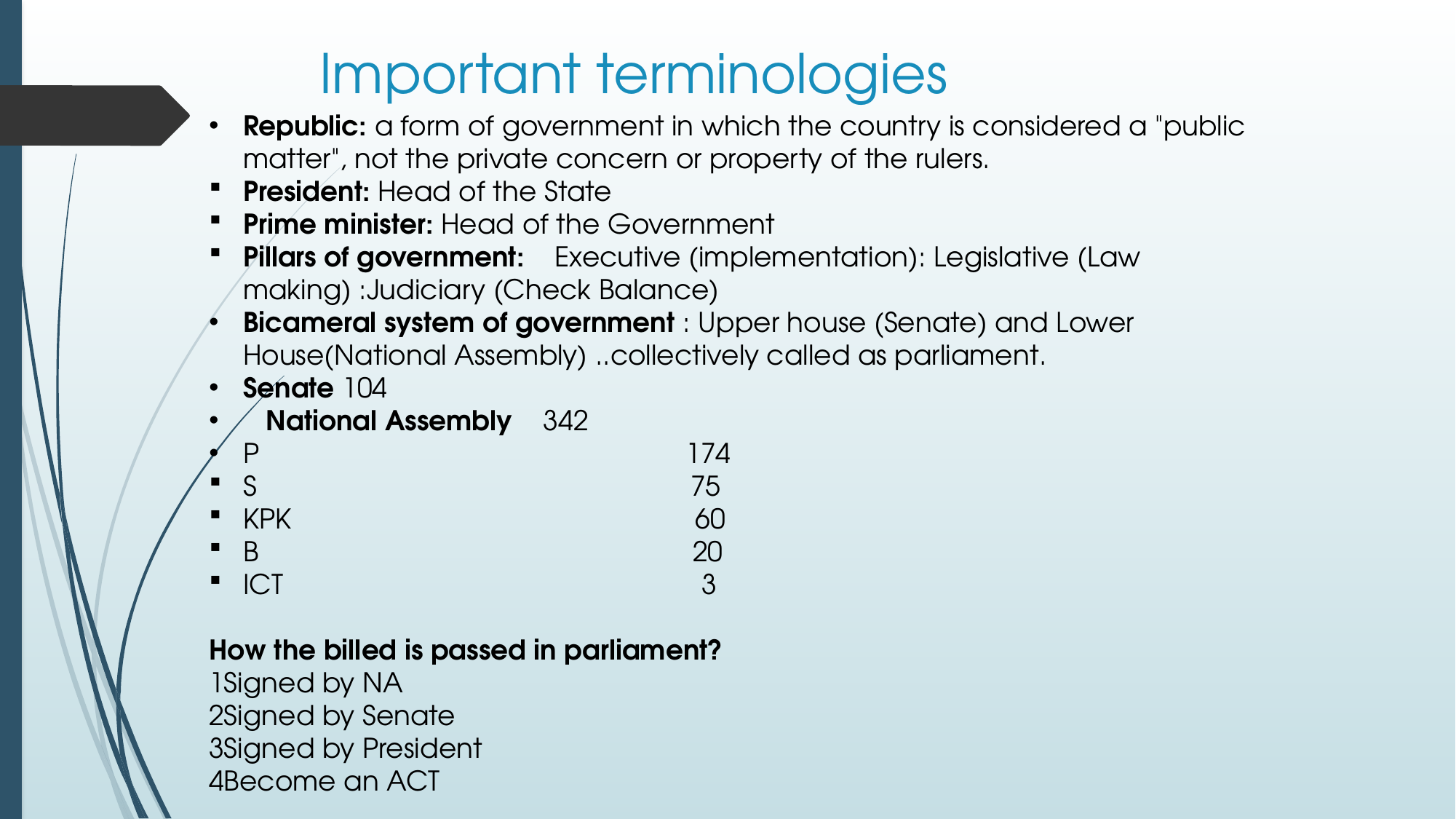

# Important terminologies
Republic: a form of government in which the country is considered a "public matter", not the private concern or property of the rulers.
President: Head of the State
Prime minister: Head of the Government
Pillars of government:    Executive (implementation): Legislative (Law making) :Judiciary (Check Balance)
Bicameral system of government : Upper house (Senate) and Lower House(National Assembly) ..collectively called as parliament.
Senate 104
   National Assembly    342
P                                                        174
S                                                         75
KPK                                                     60
B                                                         20
ICT                                                       3

How the billed is passed in parliament?
1Signed by NA
2Signed by Senate
3Signed by President
4Become an ACT